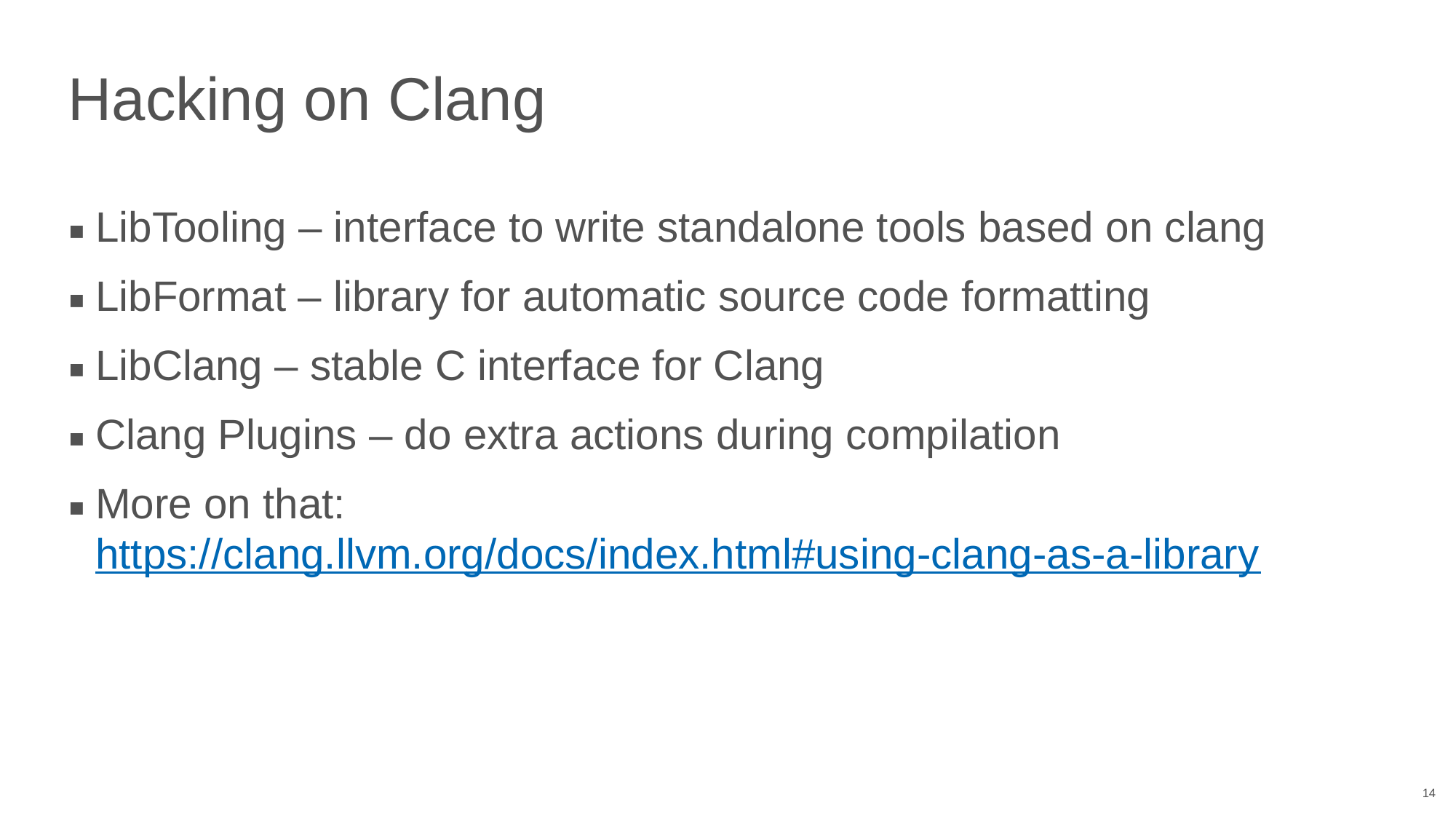

# Hacking on Clang
LibTooling – interface to write standalone tools based on clang
LibFormat – library for automatic source code formatting
LibClang – stable C interface for Clang
Clang Plugins – do extra actions during compilation
More on that: https://clang.llvm.org/docs/index.html#using-clang-as-a-library